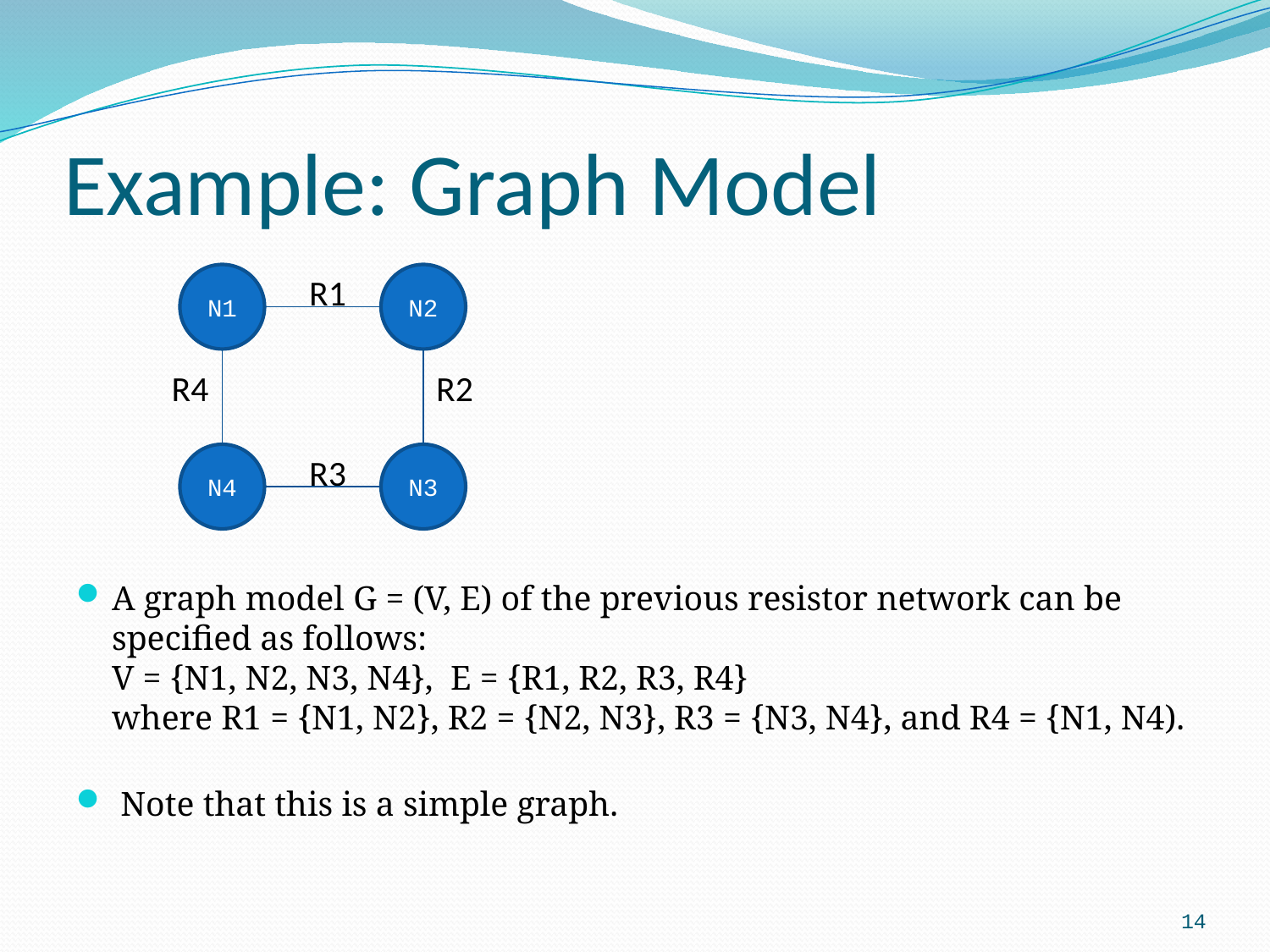

# Example: Graph Model
N1
R1
N2
R4
R2
N4
R3
N3
A graph model G = (V, E) of the previous resistor network can be specified as follows:
V = {N1, N2, N3, N4},  E = {R1, R2, R3, R4}
where R1 = {N1, N2}, R2 = {N2, N3}, R3 = {N3, N4}, and R4 = {N1, N4).
 Note that this is a simple graph.
14